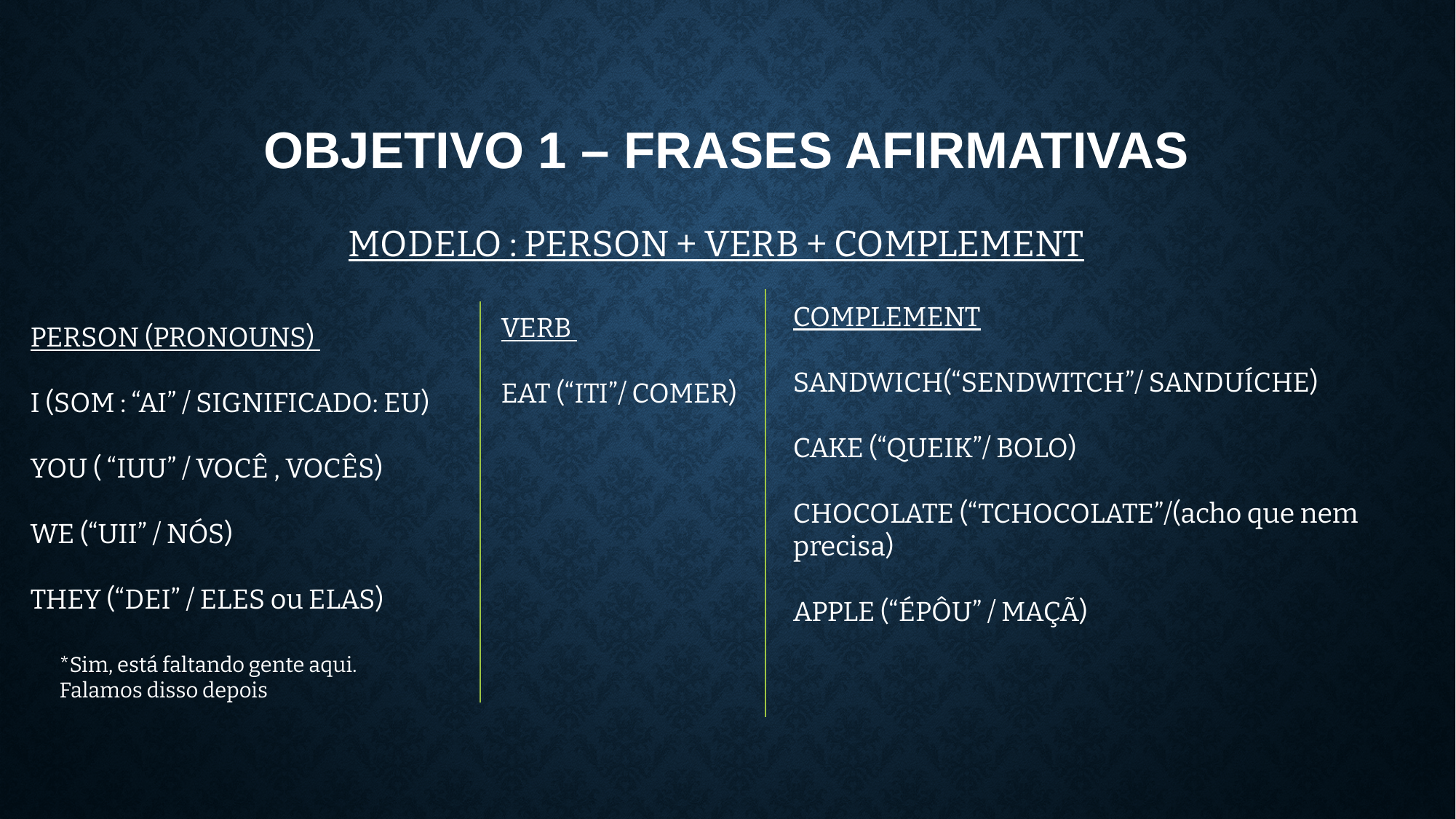

# OBJETIVO 1 – FRASES AFIRMATIVAS
MODELO : PERSON + VERB + COMPLEMENT
COMPLEMENT
SANDWICH(“SENDWITCH”/ SANDUÍCHE)

CAKE (“QUEIK”/ BOLO)
CHOCOLATE (“TCHOCOLATE”/(acho que nem precisa)
APPLE (“ÉPÔU” / MAÇÃ)
VERB
EAT (“ITI”/ COMER)
PERSON (PRONOUNS)
I (SOM : “AI” / SIGNIFICADO: EU)
YOU ( “IUU” / VOCÊ , VOCÊS)
WE (“UII” / NÓS)
THEY (“DEI” / ELES ou ELAS)
*Sim, está faltando gente aqui. Falamos disso depois